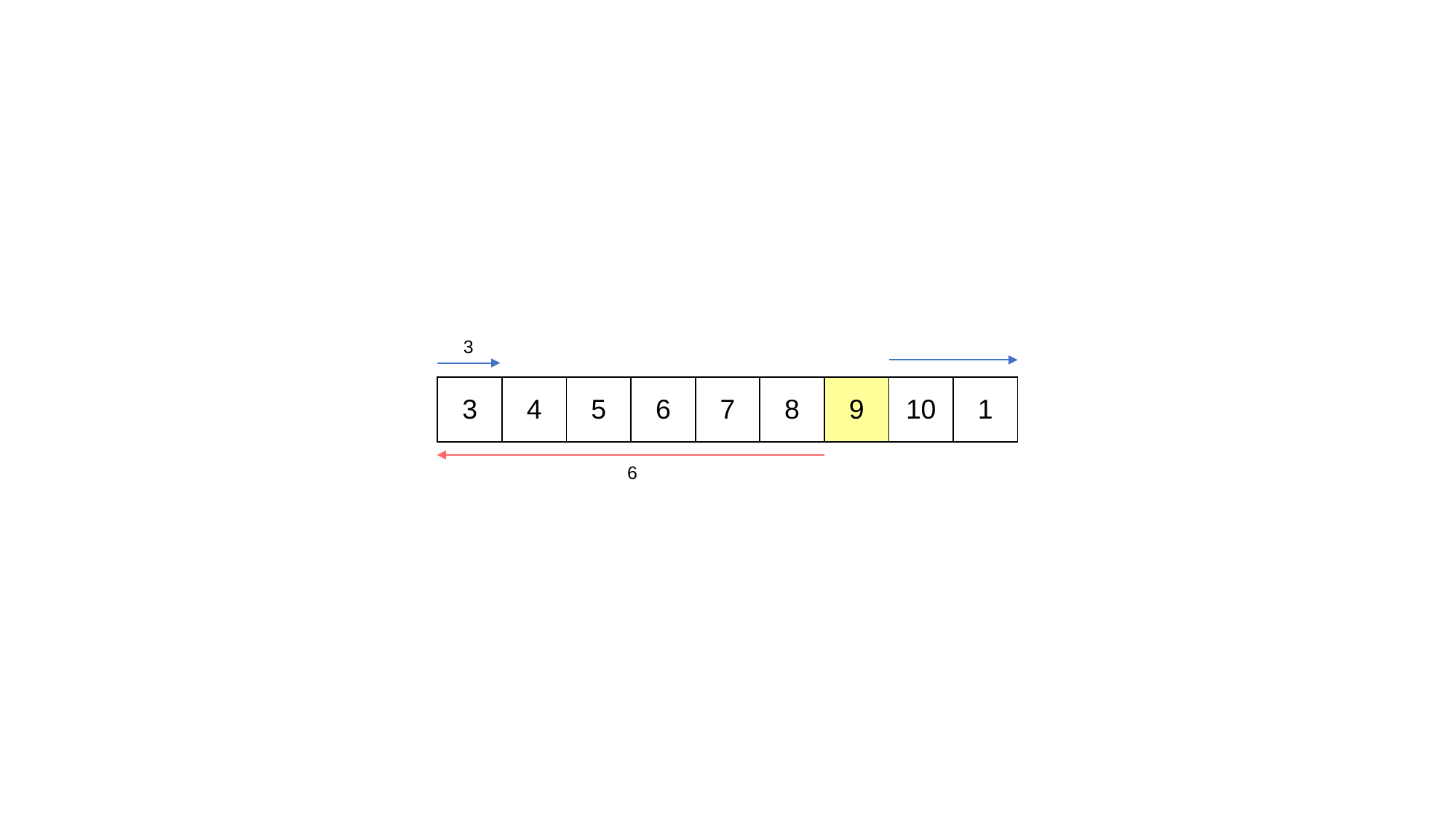

3
| 3 | 4 | 5 | 6 | 7 | 8 | 9 | 10 | 1 |
| --- | --- | --- | --- | --- | --- | --- | --- | --- |
6